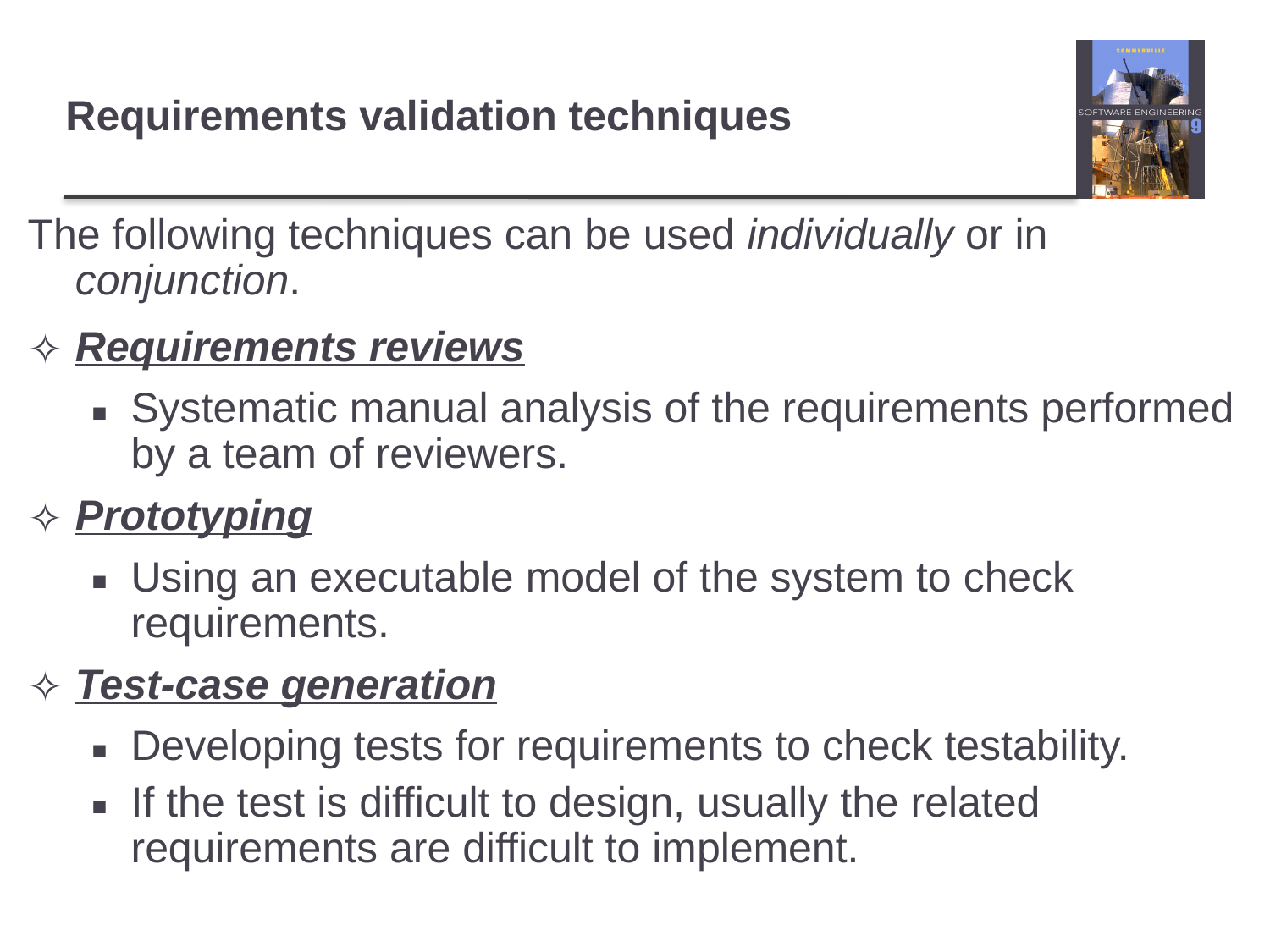

# Requirements validation techniques
The following techniques can be used individually or in conjunction.
Requirements reviews
Systematic manual analysis of the requirements performed by a team of reviewers.
Prototyping
Using an executable model of the system to check requirements.
Test-case generation
Developing tests for requirements to check testability.
If the test is difficult to design, usually the related requirements are difficult to implement.